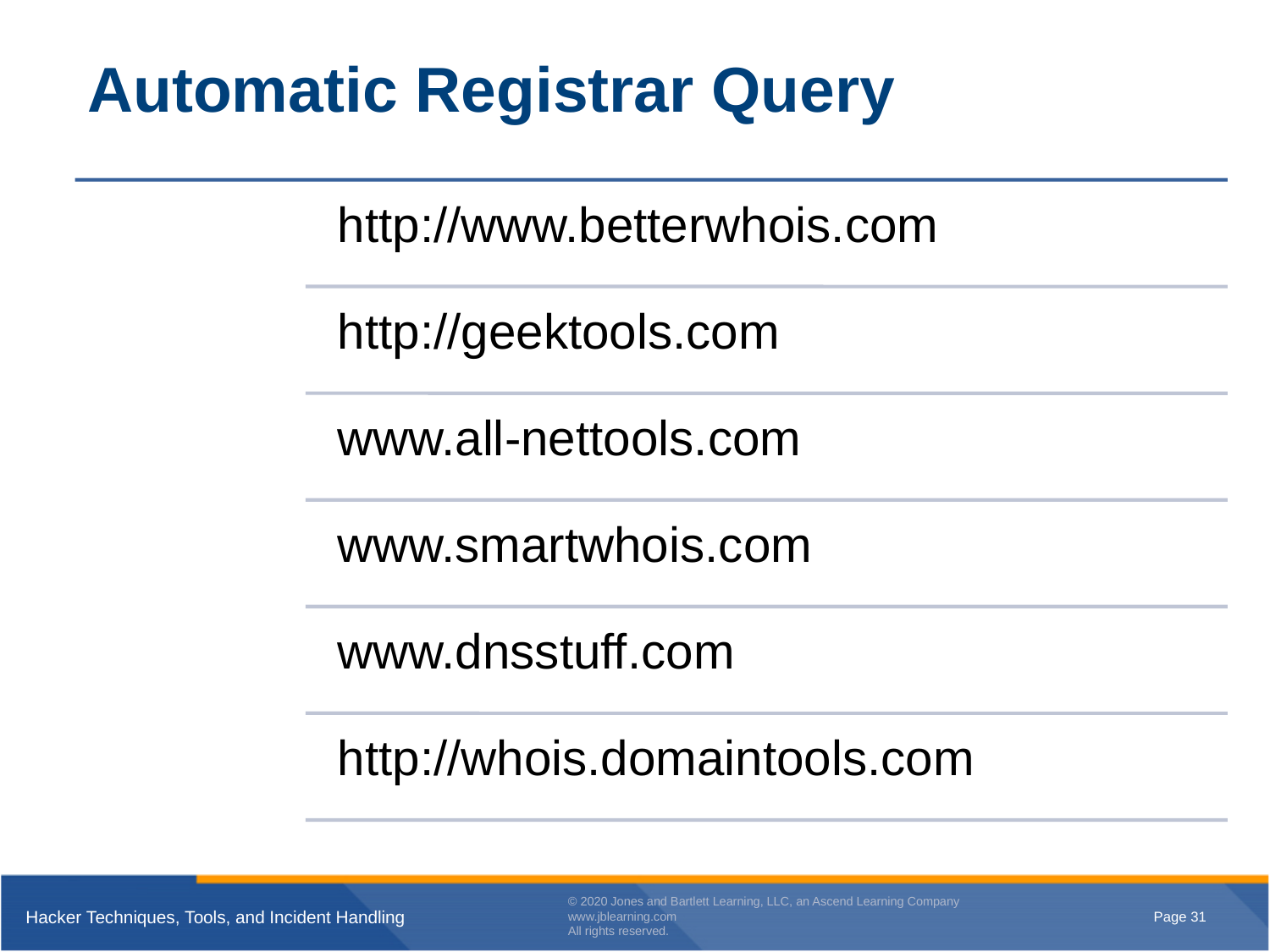

# Automatic Registrar Query

http://www.betterwhois.com
http://geektools.com
www.all-nettools.com
www.smartwhois.com
www.dnsstuff.com
http://whois.domaintools.com